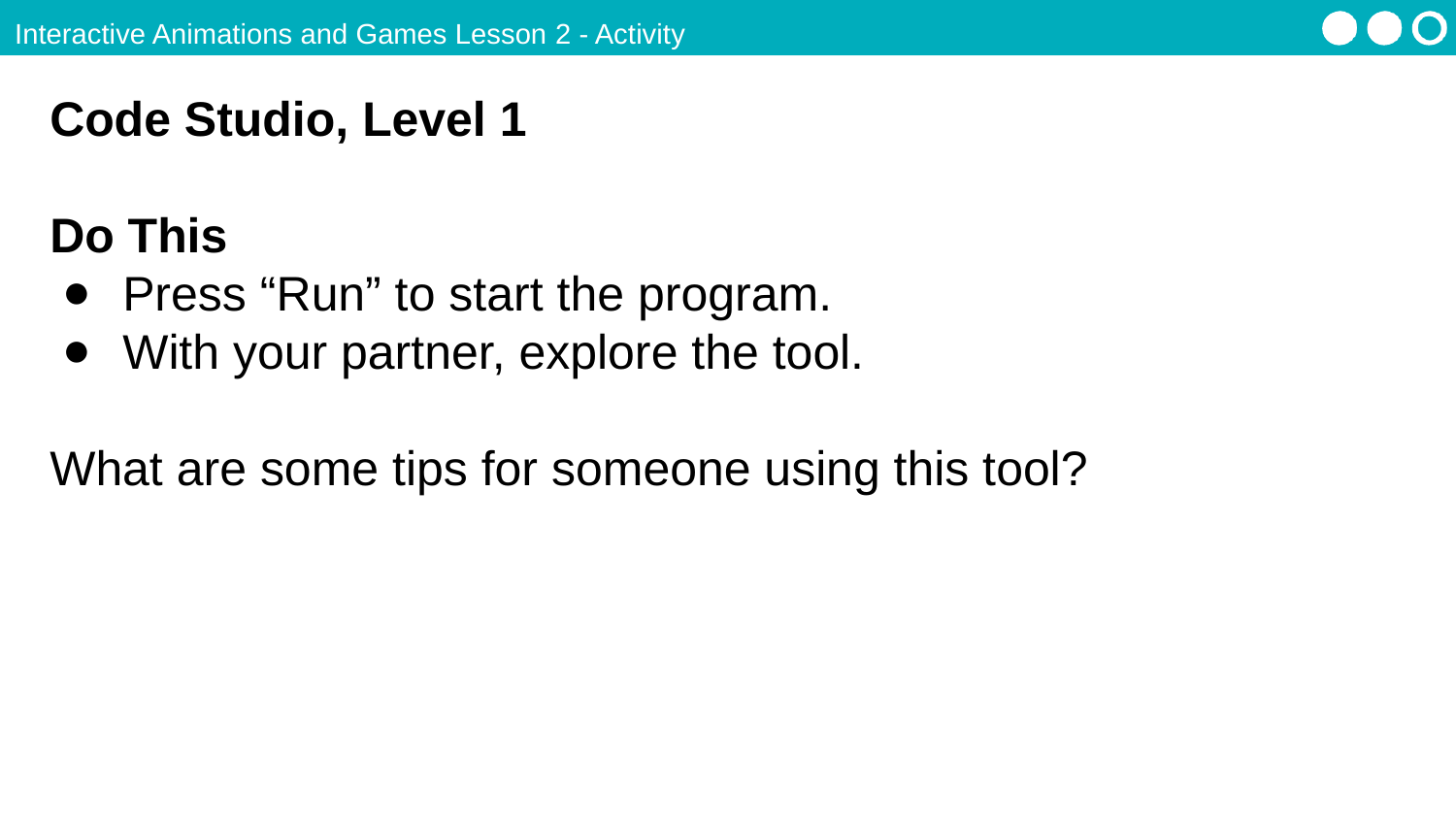

Interactive Animations and Games Lesson 2 - Activity

Code Studio, Level 1

Do This
Press “Run” to start the program.
With your partner, explore the tool.

What are some tips for someone using this tool?